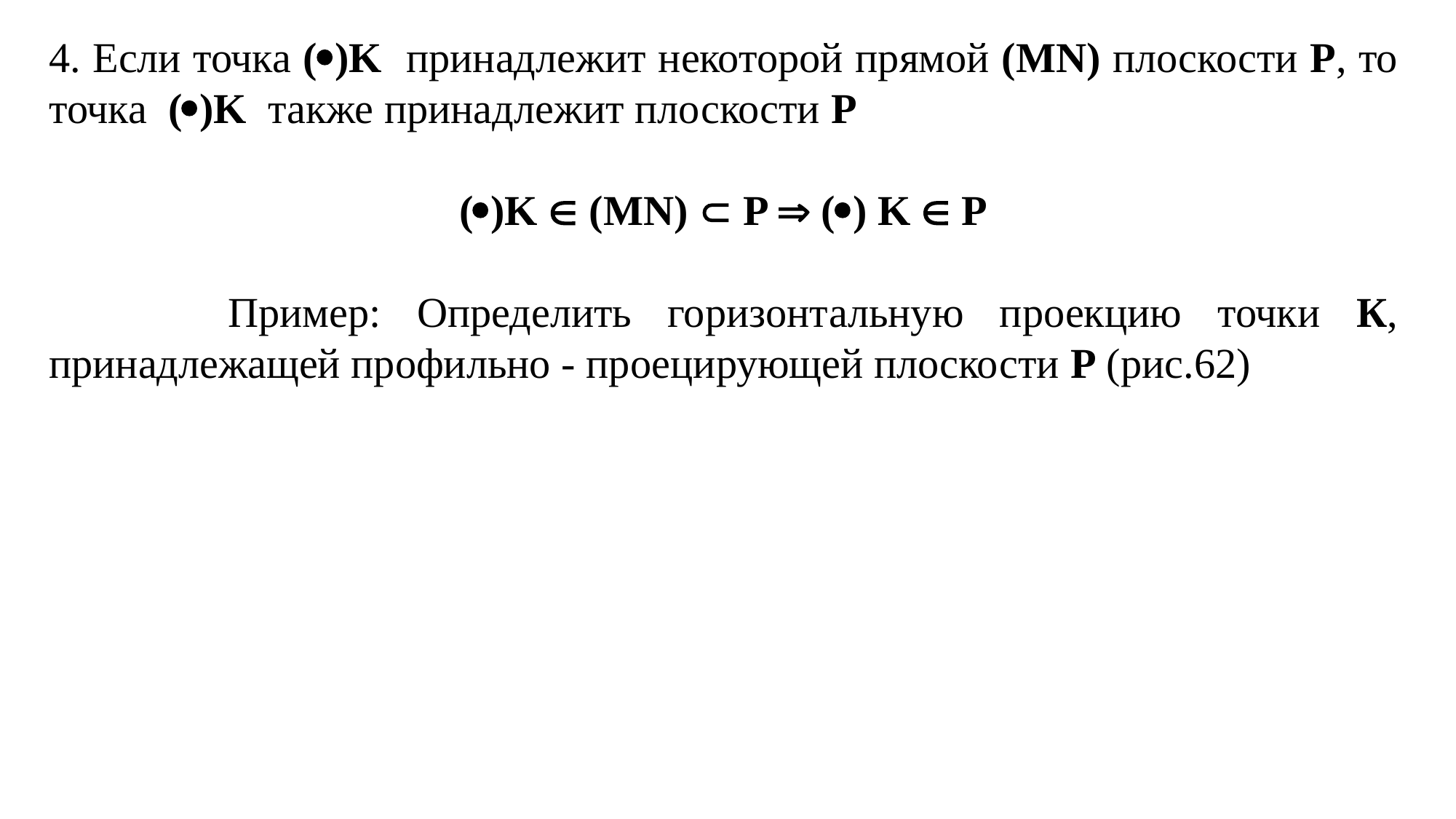

4. Если точка (•)K  принадлежит некоторой прямой (MN) плоскости Р, то точка  (•)K  также принадлежит плоскости P

(•)K ∈ (MN) ⊂ P ⇒ (•) K ∈ P

     Пример: Определить горизонтальную проекцию точки К, принадлежащей профильно - проецирующей плоскости Р (рис.62)